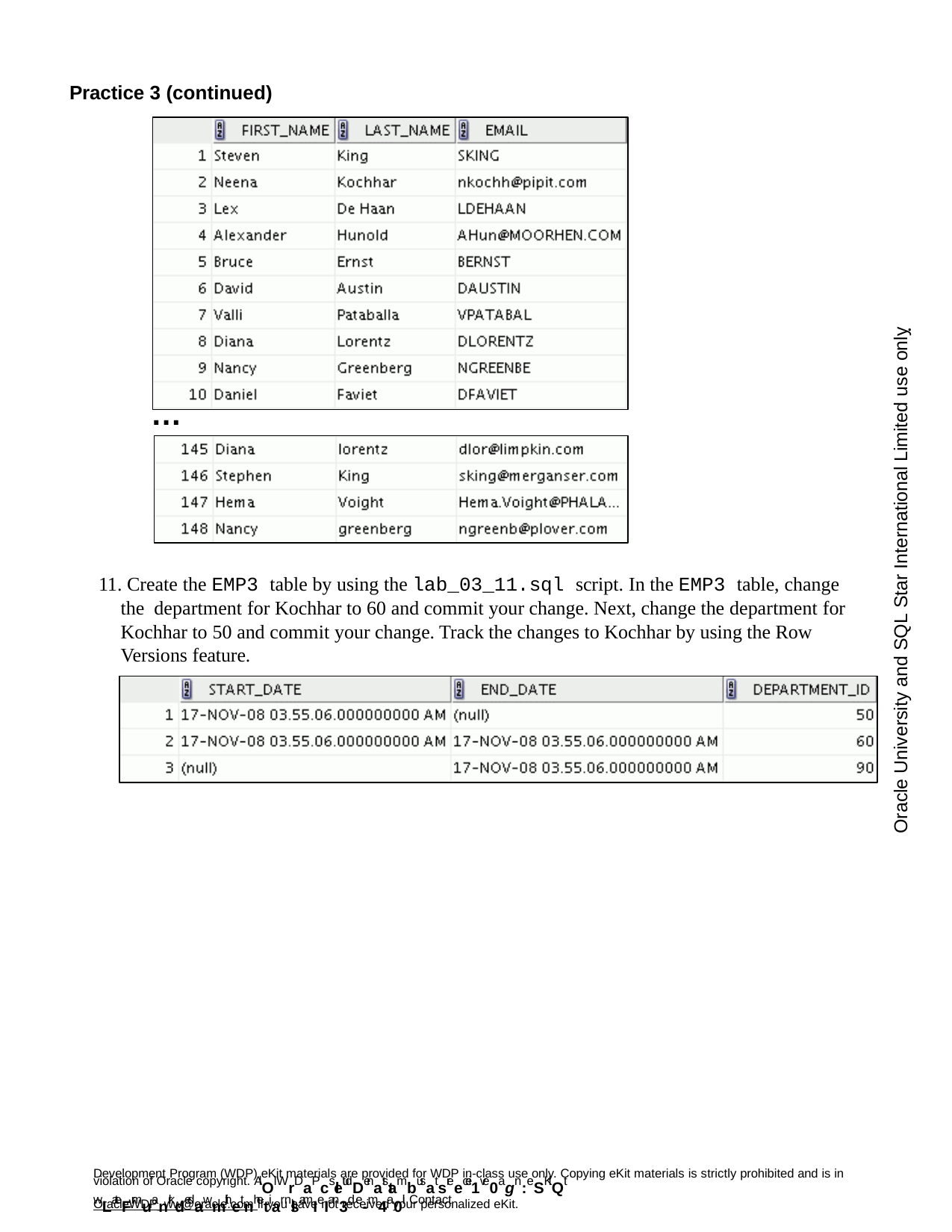

Practice 3 (continued)

Oracle University and SQL Star International Limited use onlyฺ
…

11. Create the EMP3 table by using the lab_03_11.sql script. In the EMP3 table, change the  department for Kochhar to 60 and commit your change. Next, change the department for  Kochhar to 50 and commit your change. Track the changes to Kochhar by using the Row  Versions feature.

Development Program (WDP) eKit materials are provided for WDP in-class use only. Copying eKit materials is strictly prohibited and is in
violation of Oracle copyright. AlOl WrDaPcsletudDenatstambusat sreecei1ve0agn:eSKiQt wLateFrmuanrkdedawmithetnhetiar nlsamIeI an3d e-m4a0il. Contact
OracleWDP_ww@oracle.com if you have not received your personalized eKit.